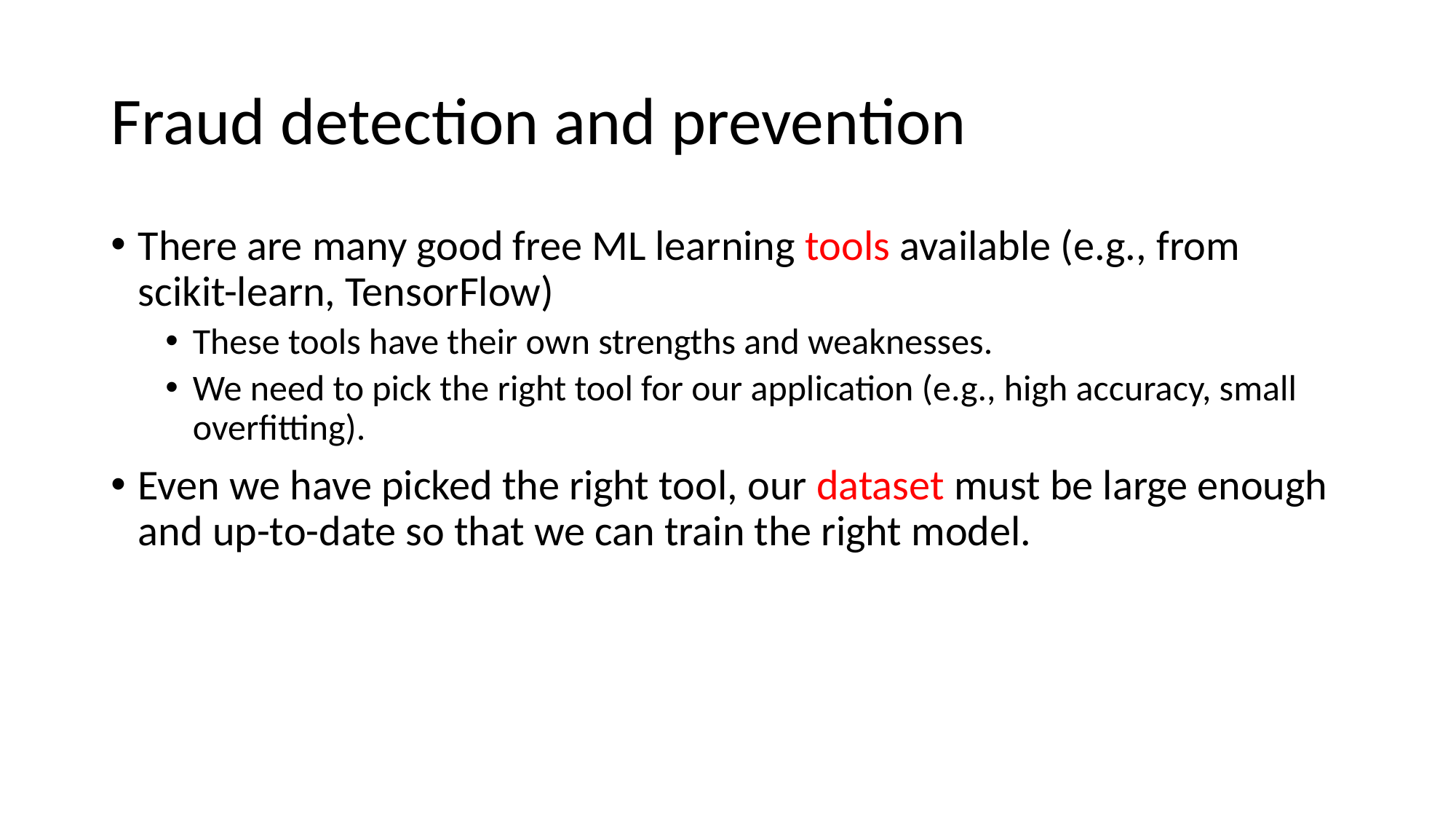

# Fraud detection and prevention
There are many good free ML learning tools available (e.g., from scikit-learn, TensorFlow)
These tools have their own strengths and weaknesses.
We need to pick the right tool for our application (e.g., high accuracy, small overfitting).
Even we have picked the right tool, our dataset must be large enough and up-to-date so that we can train the right model.